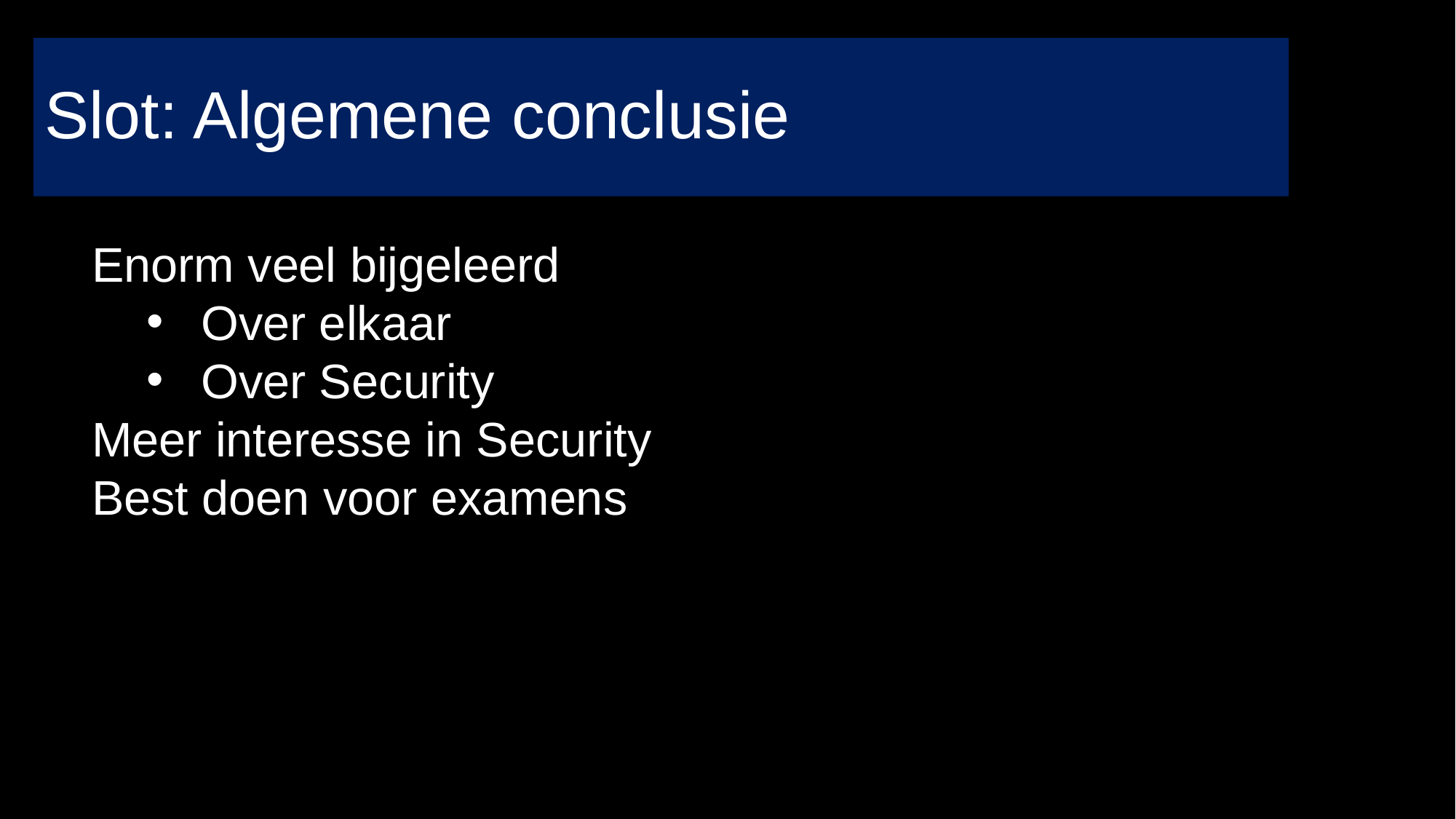

# Slot: Algemene conclusie
Enorm veel bijgeleerd
Over elkaar
Over Security
Meer interesse in Security
Best doen voor examens